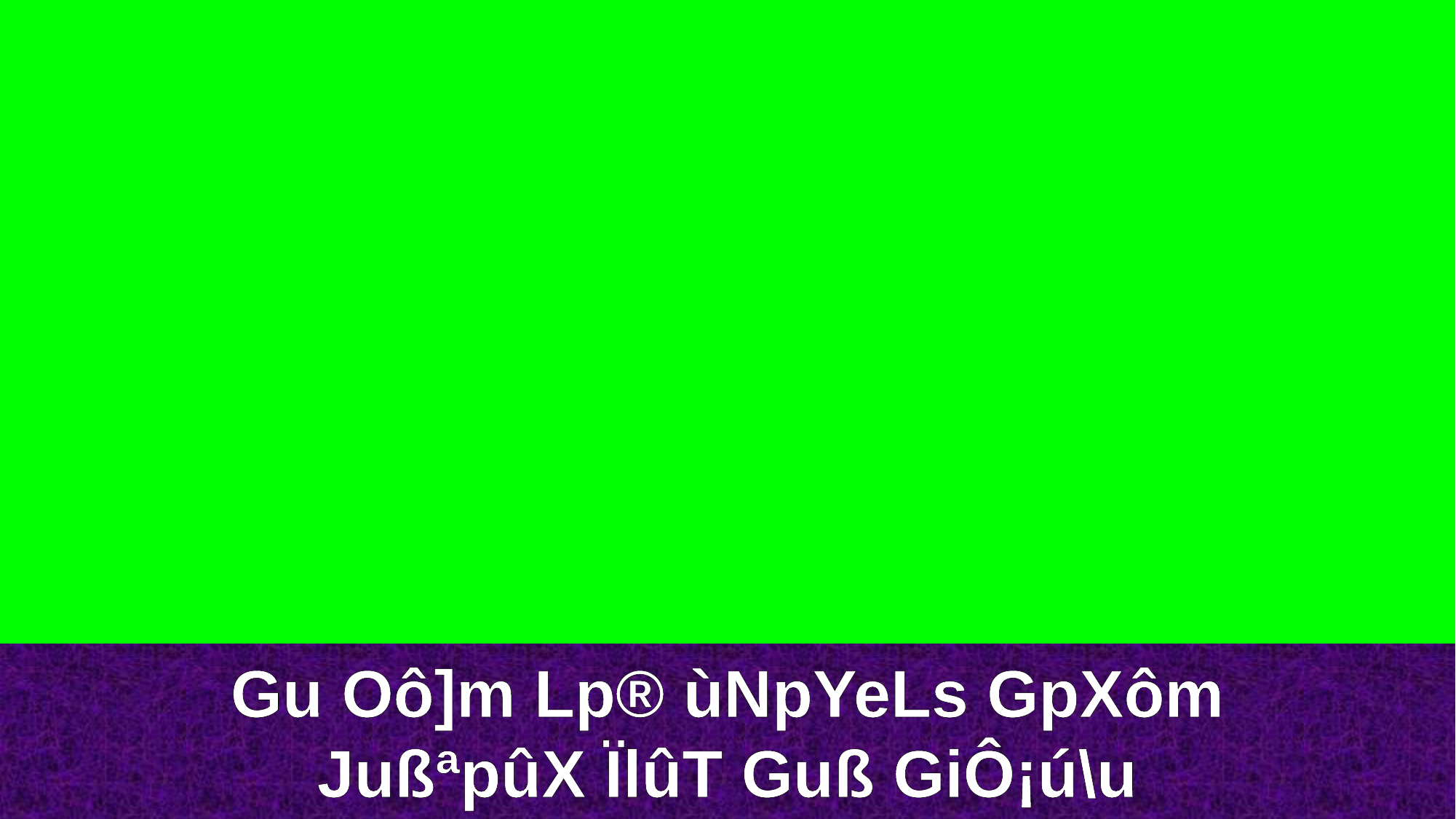

Gu Oô]m Lp® ùNpYeLs GpXôm
JußªpûX ÏlûT Guß GiÔ¡ú\u